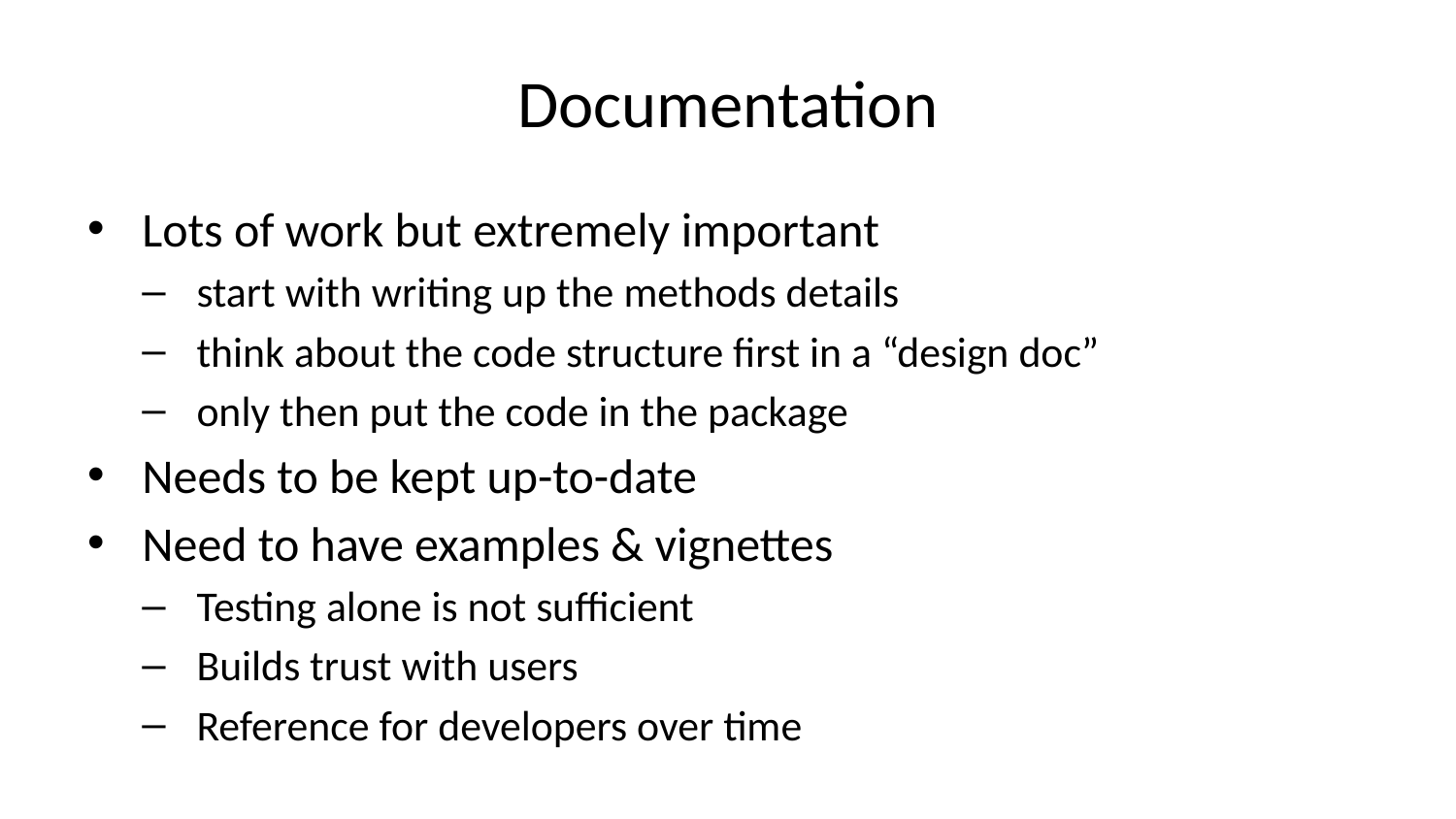

# Documentation
Lots of work but extremely important
start with writing up the methods details
think about the code structure first in a “design doc”
only then put the code in the package
Needs to be kept up-to-date
Need to have examples & vignettes
Testing alone is not sufficient
Builds trust with users
Reference for developers over time